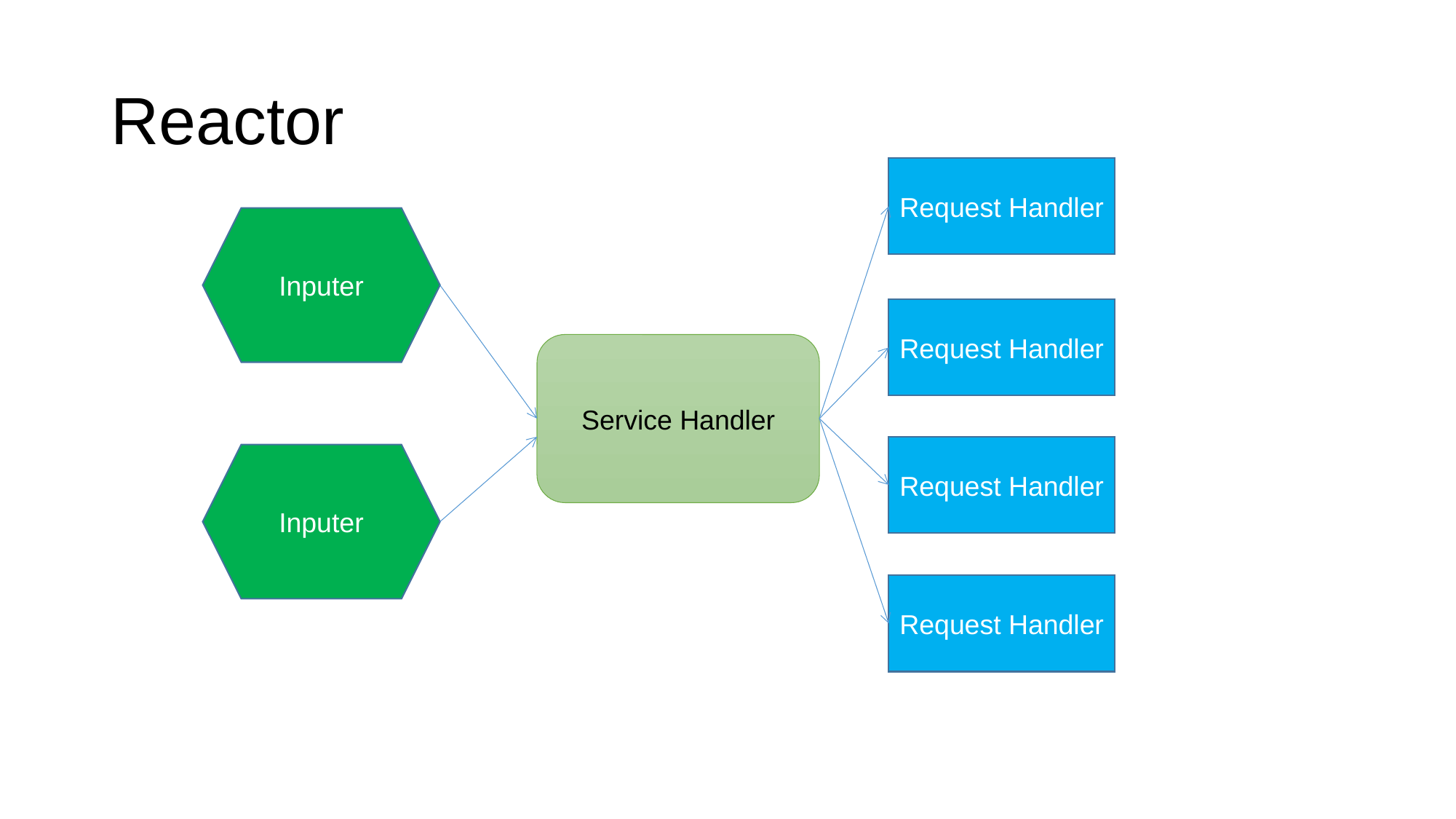

# Reactor
Request Handler
Inputer
Request Handler
Service Handler
Request Handler
Inputer
Request Handler